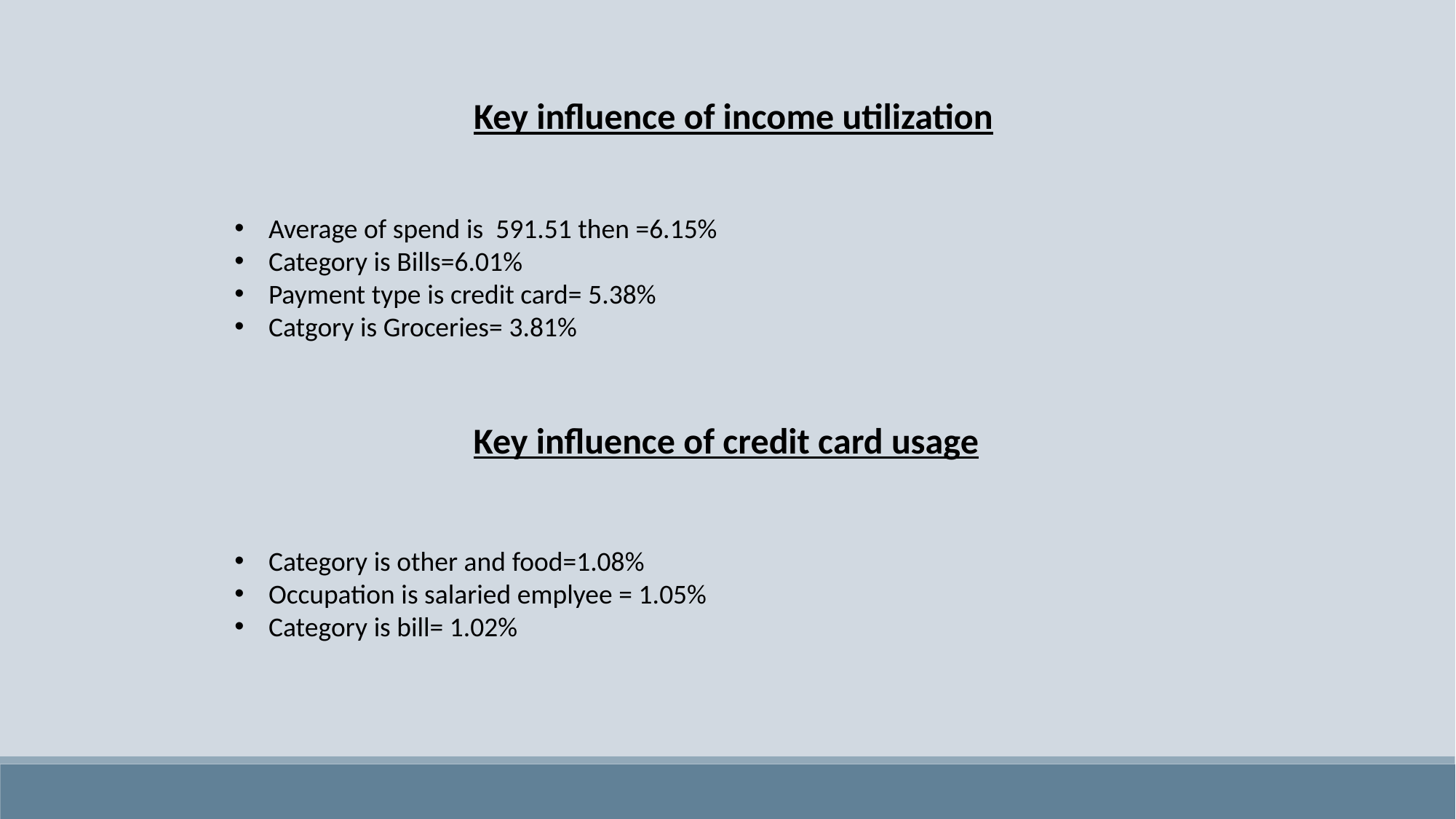

Key influence of income utilization
Average of spend is  591.51 then =6.15%
Category is Bills=6.01%
Payment type is credit card= 5.38%
Catgory is Groceries= 3.81%
Key influence of credit card usage
Category is other and food=1.08%
Occupation is salaried emplyee = 1.05%
Category is bill= 1.02%